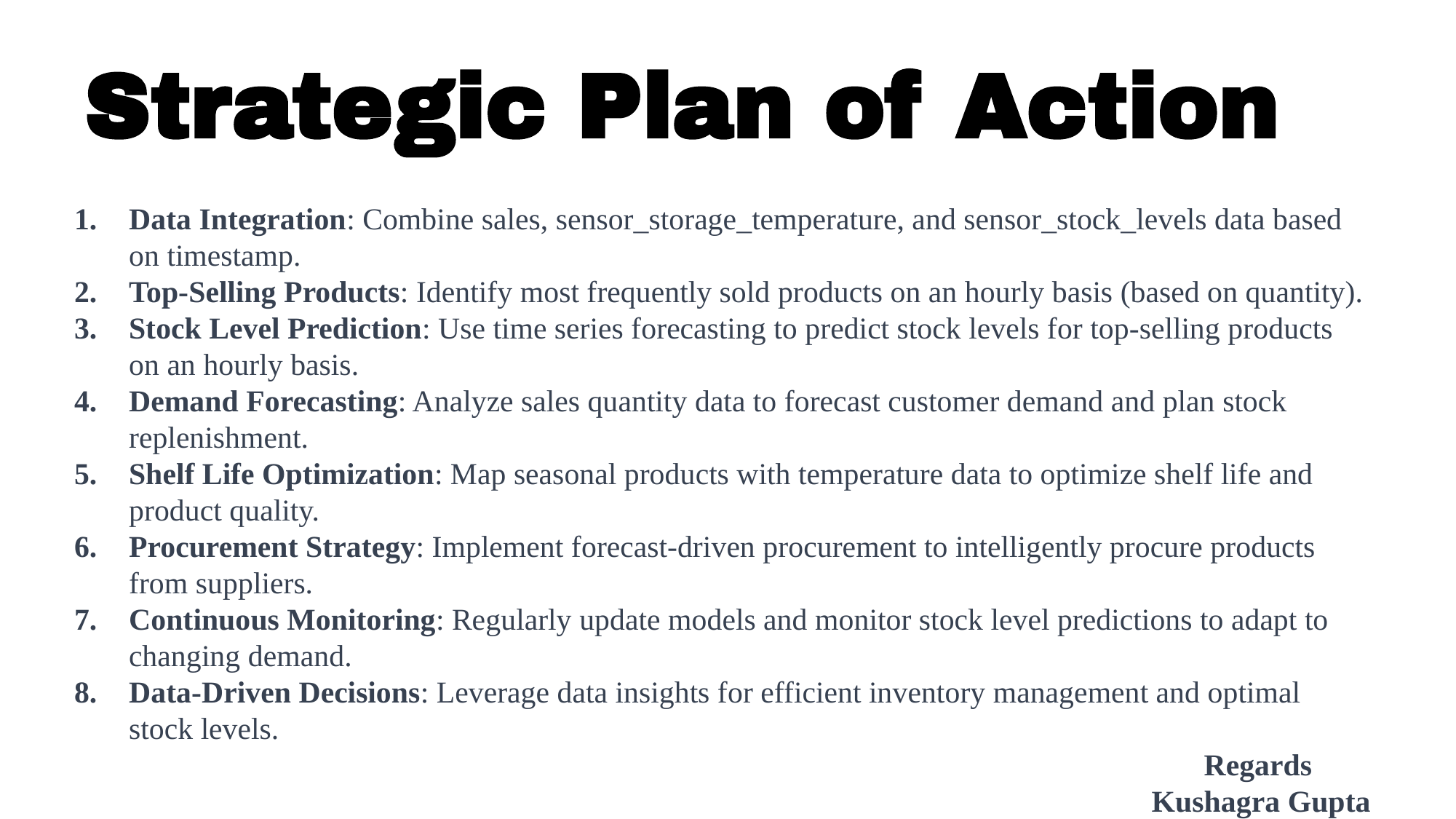

Strategic Plan of Action
Data Integration: Combine sales, sensor_storage_temperature, and sensor_stock_levels data based on timestamp.
Top-Selling Products: Identify most frequently sold products on an hourly basis (based on quantity).
Stock Level Prediction: Use time series forecasting to predict stock levels for top-selling products on an hourly basis.
Demand Forecasting: Analyze sales quantity data to forecast customer demand and plan stock replenishment.
Shelf Life Optimization: Map seasonal products with temperature data to optimize shelf life and product quality.
Procurement Strategy: Implement forecast-driven procurement to intelligently procure products from suppliers.
Continuous Monitoring: Regularly update models and monitor stock level predictions to adapt to changing demand.
Data-Driven Decisions: Leverage data insights for efficient inventory management and optimal stock levels.
										     Regards
Kushagra Gupta